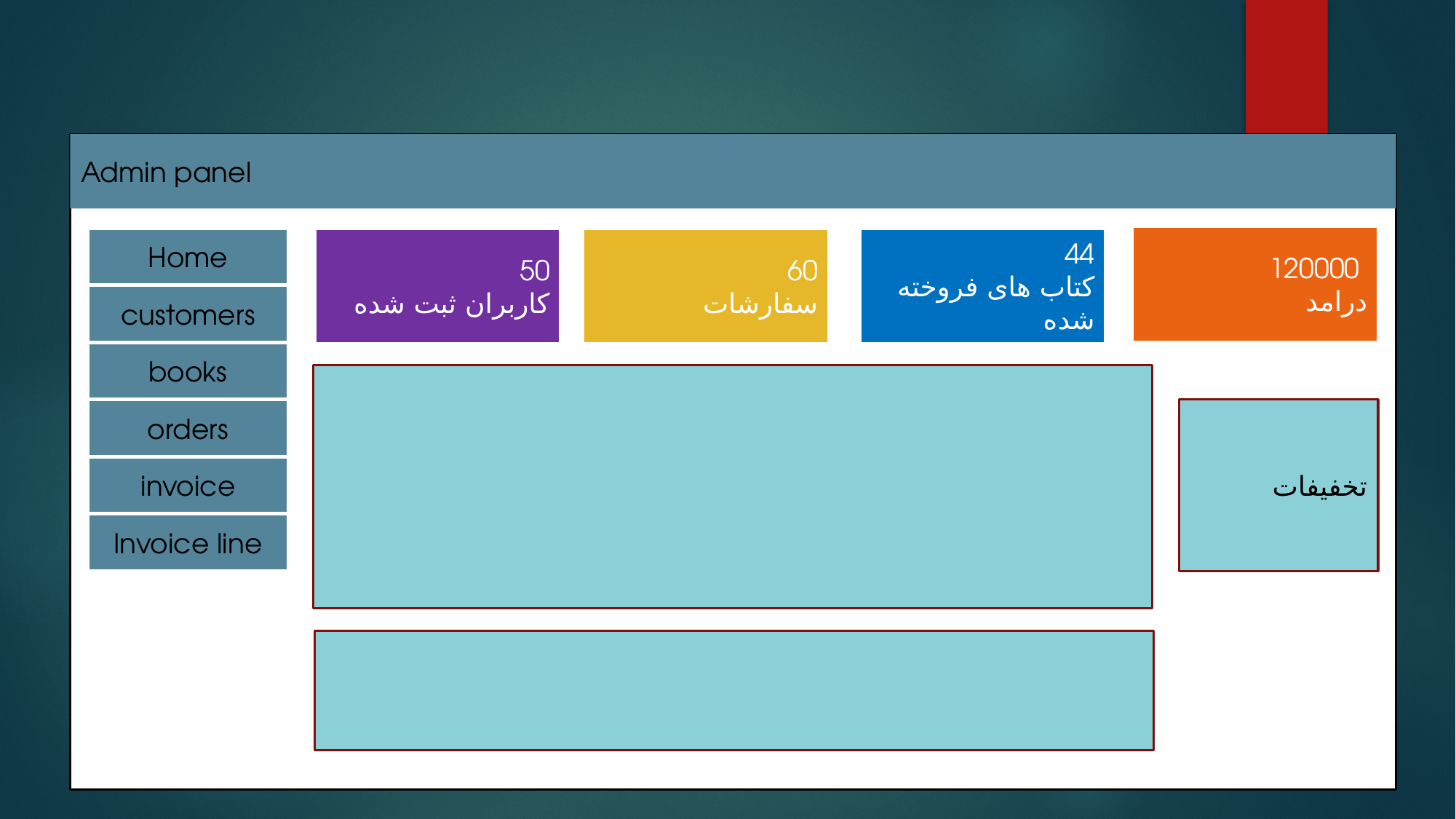

Admin panel

120000
درامد
50
کاربران ثبت شده
60
سفارشات
44
کتاب های فروخته شده
Home
customers
books

تخفیفات
orders
invoice
Invoice line